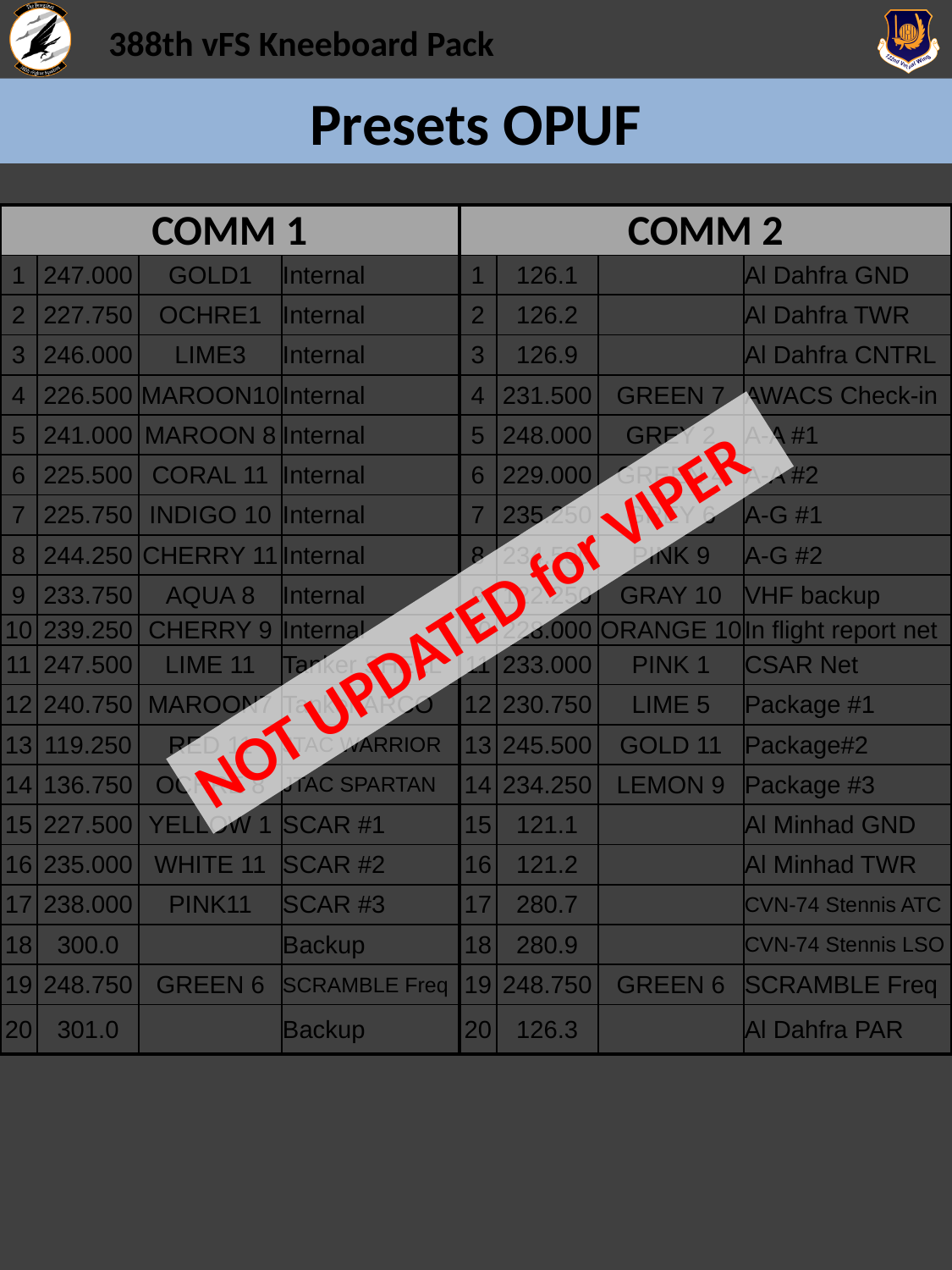

# Presets OPUF
| COMM 1 |  |  |  | COMM 2 |  |  |  |
| --- | --- | --- | --- | --- | --- | --- | --- |
| 1 | 247.000 | GOLD1 | Internal | 1 | 126.1 |  | Al Dahfra GND |
| 2 | 227.750 | OCHRE1 | Internal | 2 | 126.2 |  | Al Dahfra TWR |
| 3 | 246.000 | LIME3 | Internal | 3 | 126.9 |  | Al Dahfra CNTRL |
| 4 | 226.500 | MAROON10 | Internal | 4 | 231.500 | GREEN 7 | AWACS Check-in |
| 5 | 241.000 | MAROON 8 | Internal | 5 | 248.000 | GREY 2 | A-A #1 |
| 6 | 225.500 | CORAL 11 | Internal | 6 | 229.000 | GREEN 4 | A-A #2 |
| 7 | 225.750 | INDIGO 10 | Internal | 7 | 235.250 | GREY 6 | A-G #1 |
| 8 | 244.250 | CHERRY 11 | Internal | 8 | 234.500 | PINK 9 | A-G #2 |
| 9 | 233.750 | AQUA 8 | Internal | 9 | 122.250 | GRAY 10 | VHF backup |
| 10 | 239.250 | CHERRY 9 | Internal | 10 | 228.000 | ORANGE 10 | In flight report net |
| 11 | 247.500 | LIME 11 | Tanker SHELL | 11 | 233.000 | PINK 1 | CSAR Net |
| 12 | 240.750 | MAROON7 | Tanker ARCO | 12 | 230.750 | LIME 5 | Package #1 |
| 13 | 119.250 | RED 11 | JTAC WARRIOR | 13 | 245.500 | GOLD 11 | Package#2 |
| 14 | 136.750 | OCHRE 8 | JTAC SPARTAN | 14 | 234.250 | LEMON 9 | Package #3 |
| 15 | 227.500 | YELLOW 1 | SCAR #1 | 15 | 121.1 |  | Al Minhad GND |
| 16 | 235.000 | WHITE 11 | SCAR #2 | 16 | 121.2 |  | Al Minhad TWR |
| 17 | 238.000 | PINK11 | SCAR #3 | 17 | 280.7 |  | CVN-74 Stennis ATC |
| 18 | 300.0 |  | Backup | 18 | 280.9 |  | CVN-74 Stennis LSO |
| 19 | 248.750 | GREEN 6 | SCRAMBLE Freq | 19 | 248.750 | GREEN 6 | SCRAMBLE Freq |
| 20 | 301.0 |  | Backup | 20 | 126.3 |  | Al Dahfra PAR |
NOT UPDATED for VIPER